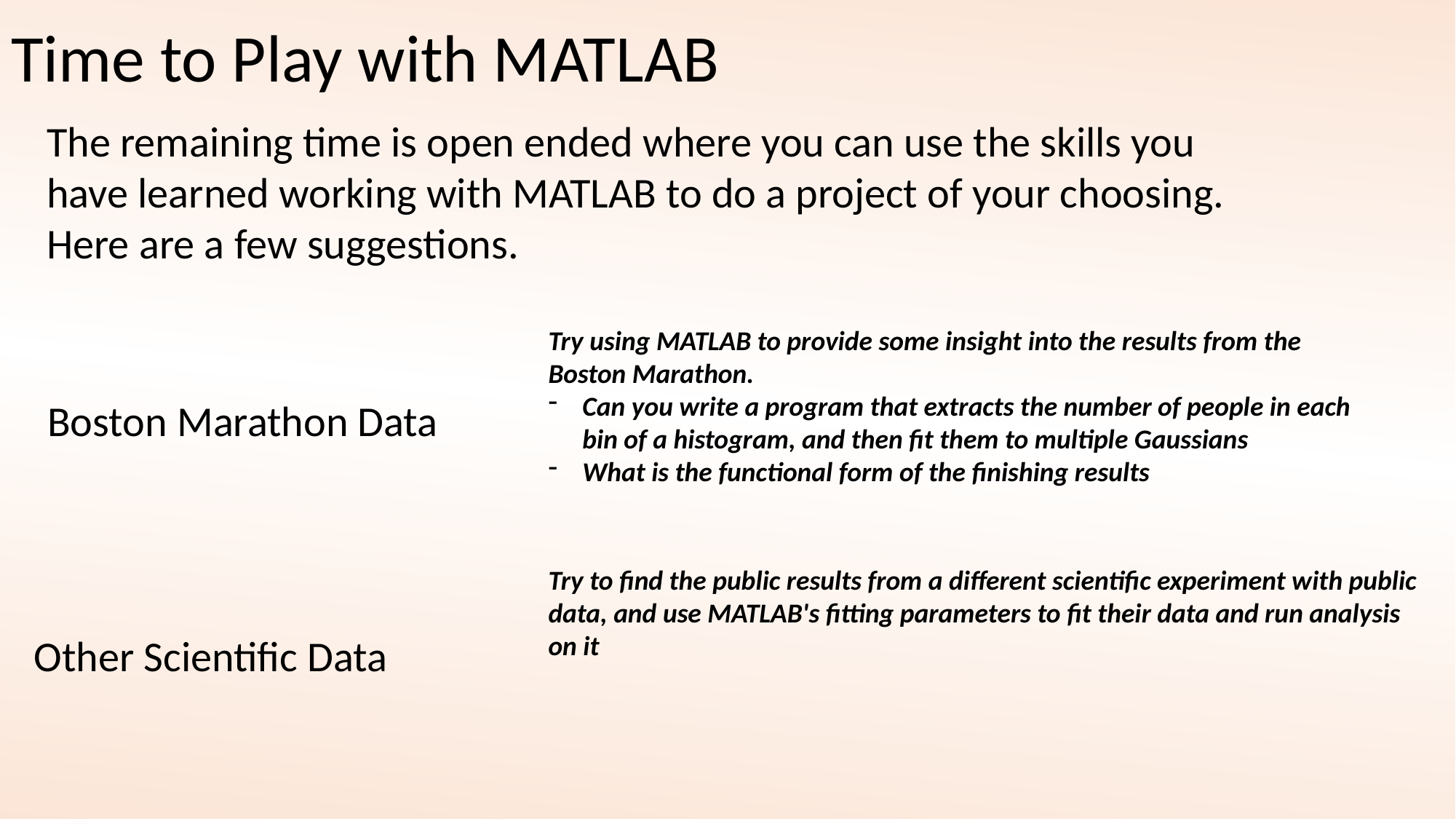

# Time to Play with MATLAB
The remaining time is open ended where you can use the skills you have learned working with MATLAB to do a project of your choosing.  Here are a few suggestions.
Try using MATLAB to provide some insight into the results from the Boston Marathon.
Can you write a program that extracts the number of people in each bin of a histogram, and then fit them to multiple Gaussians
What is the functional form of the finishing results

Boston Marathon Data
Try to find the public results from a different scientific experiment with public data, and use MATLAB's fitting parameters to fit their data and run analysis on it

Other Scientific Data